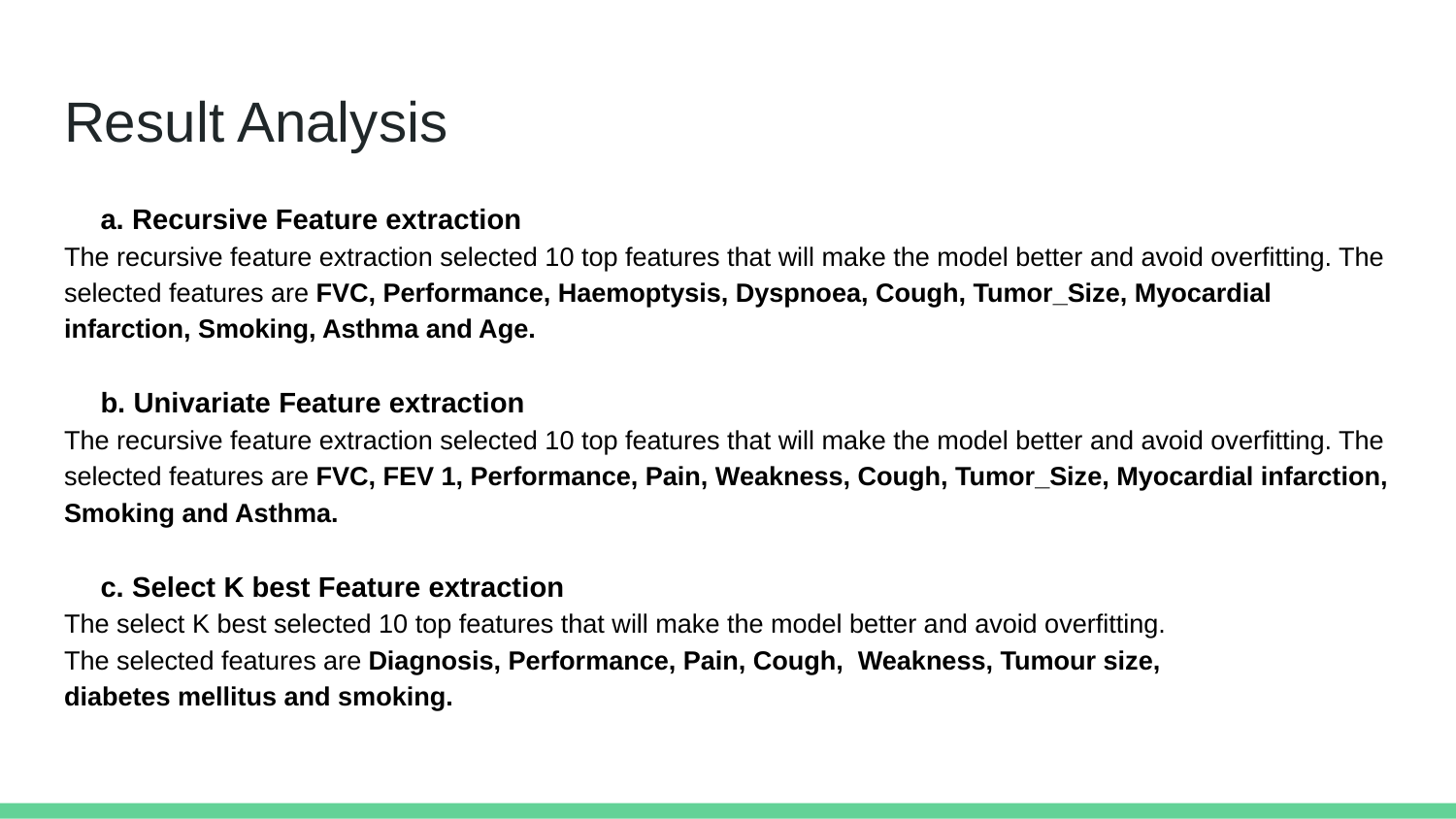

# Result Analysis
a. Recursive Feature extraction
The recursive feature extraction selected 10 top features that will make the model better and avoid overfitting. The selected features are FVC, Performance, Haemoptysis, Dyspnoea, Cough, Tumor_Size, Myocardial infarction, Smoking, Asthma and Age.

b. Univariate Feature extraction
The recursive feature extraction selected 10 top features that will make the model better and avoid overfitting. The selected features are FVC, FEV 1, Performance, Pain, Weakness, Cough, Tumor_Size, Myocardial infarction, Smoking and Asthma.

c. Select K best Feature extraction
The select K best selected 10 top features that will make the model better and avoid overfitting.
The selected features are Diagnosis, Performance, Pain, Cough,  Weakness, Tumour size,
diabetes mellitus and smoking.